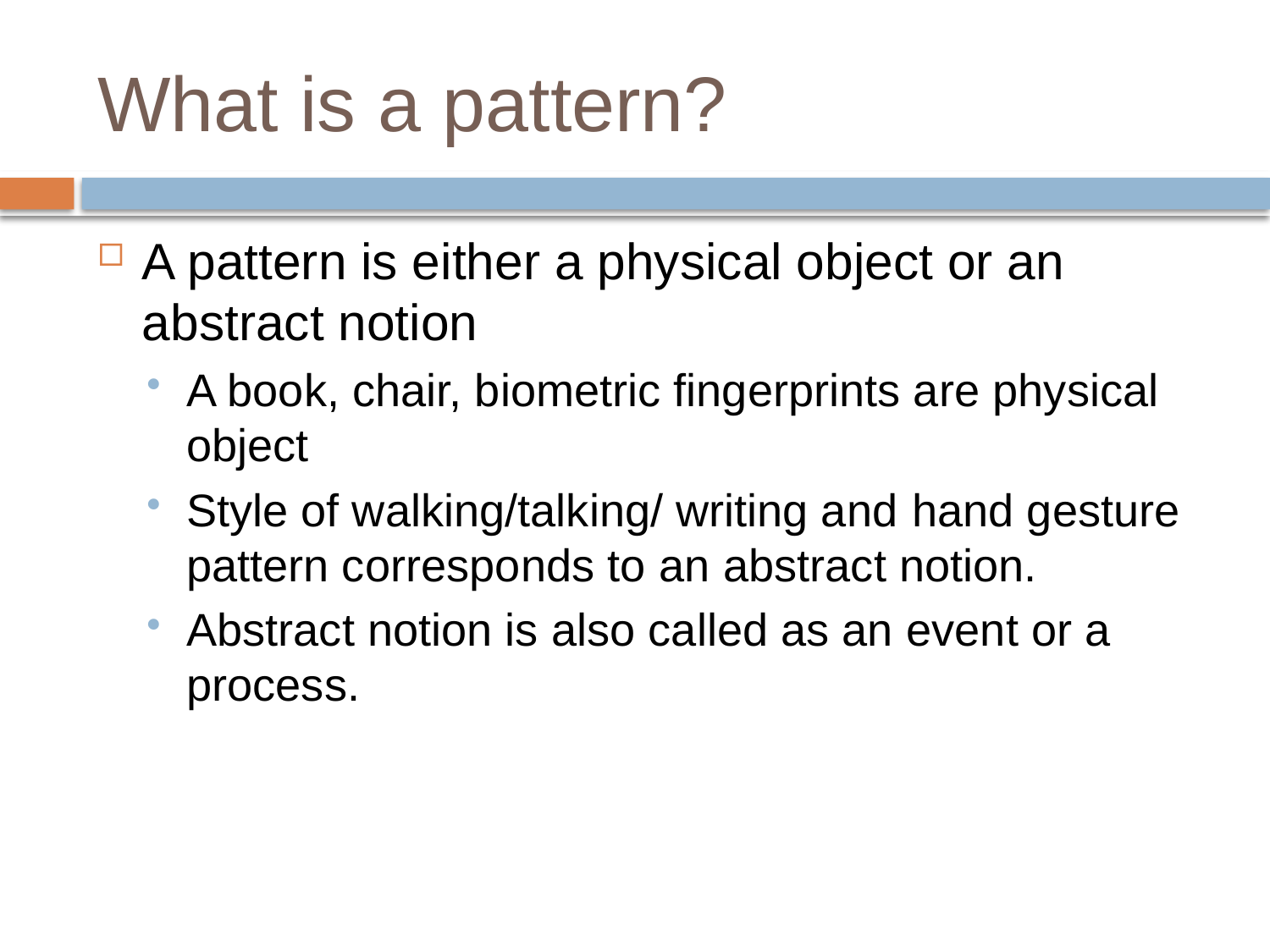

# What is a pattern?
A pattern is either a physical object or an abstract notion
A book, chair, biometric fingerprints are physical object
Style of walking/talking/ writing and hand gesture pattern corresponds to an abstract notion.
Abstract notion is also called as an event or a process.